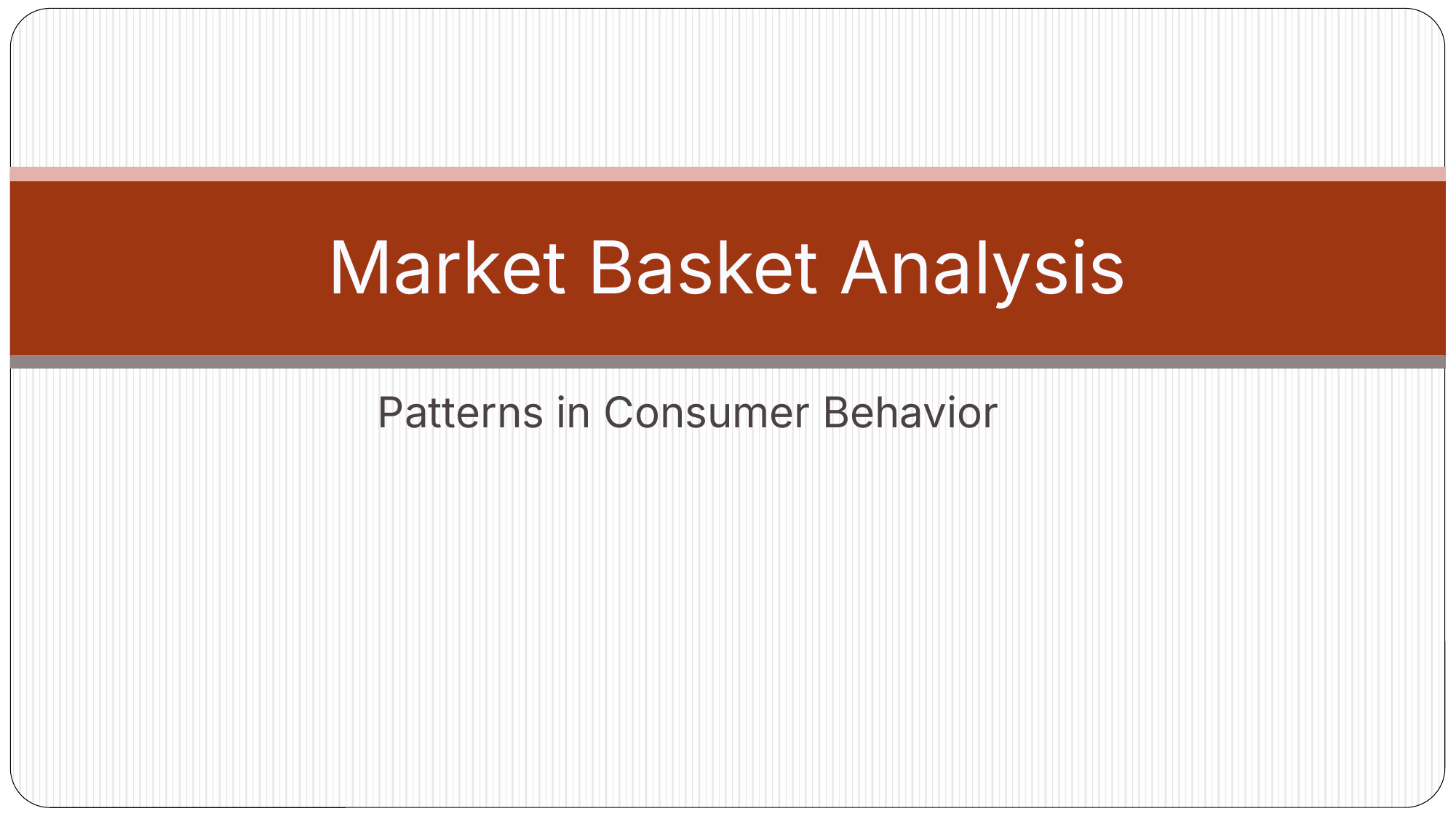

# Market Basket Analysis
Patterns in Consumer Behavior